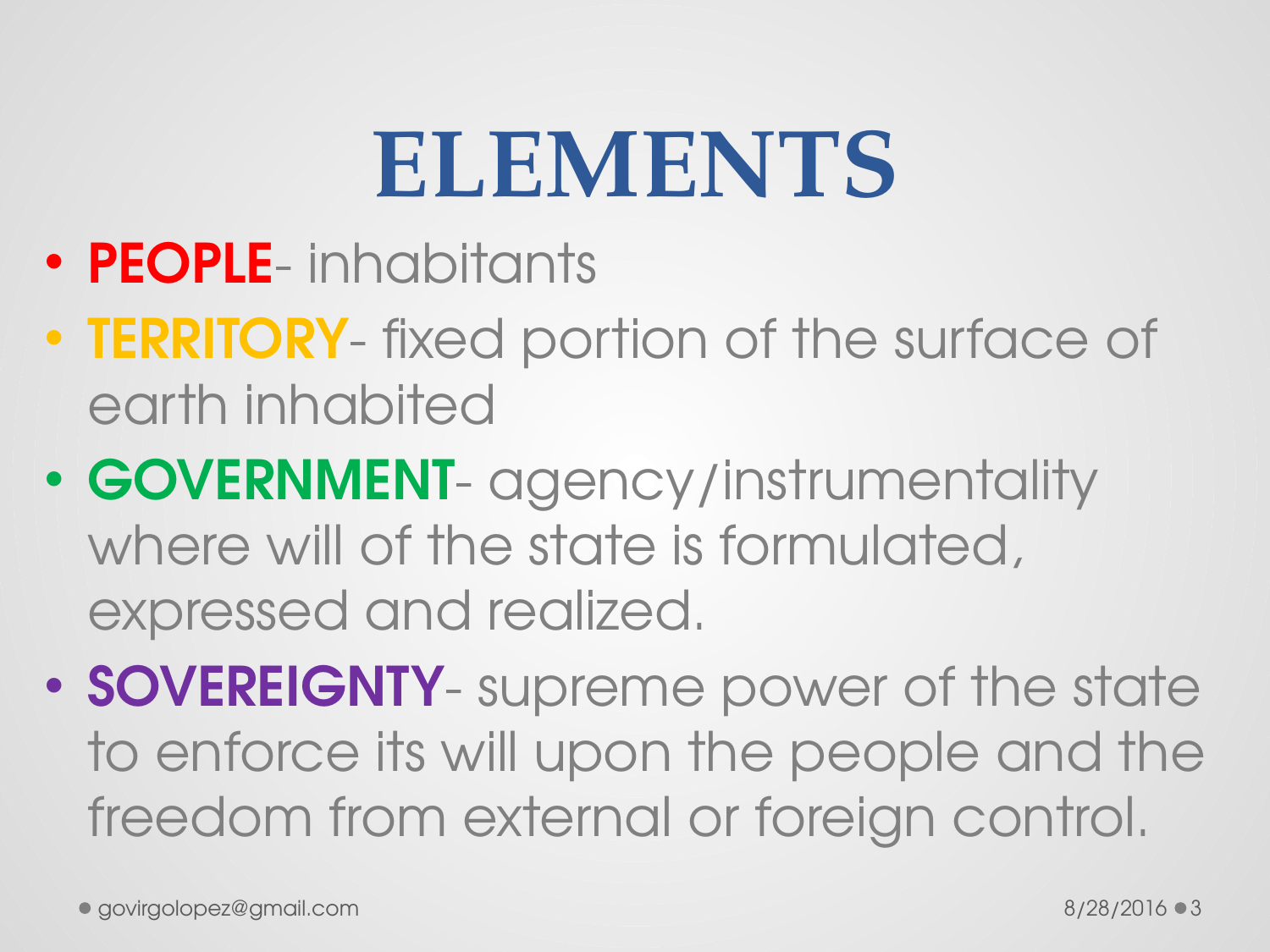

# ELEMENTS
PEOPLE- inhabitants
TERRITORY- fixed portion of the surface of earth inhabited
GOVERNMENT- agency/instrumentality where will of the state is formulated, expressed and realized.
SOVEREIGNTY- supreme power of the state to enforce its will upon the people and the freedom from external or foreign control.
govirgolopez@gmail.com
8/28/2016
3